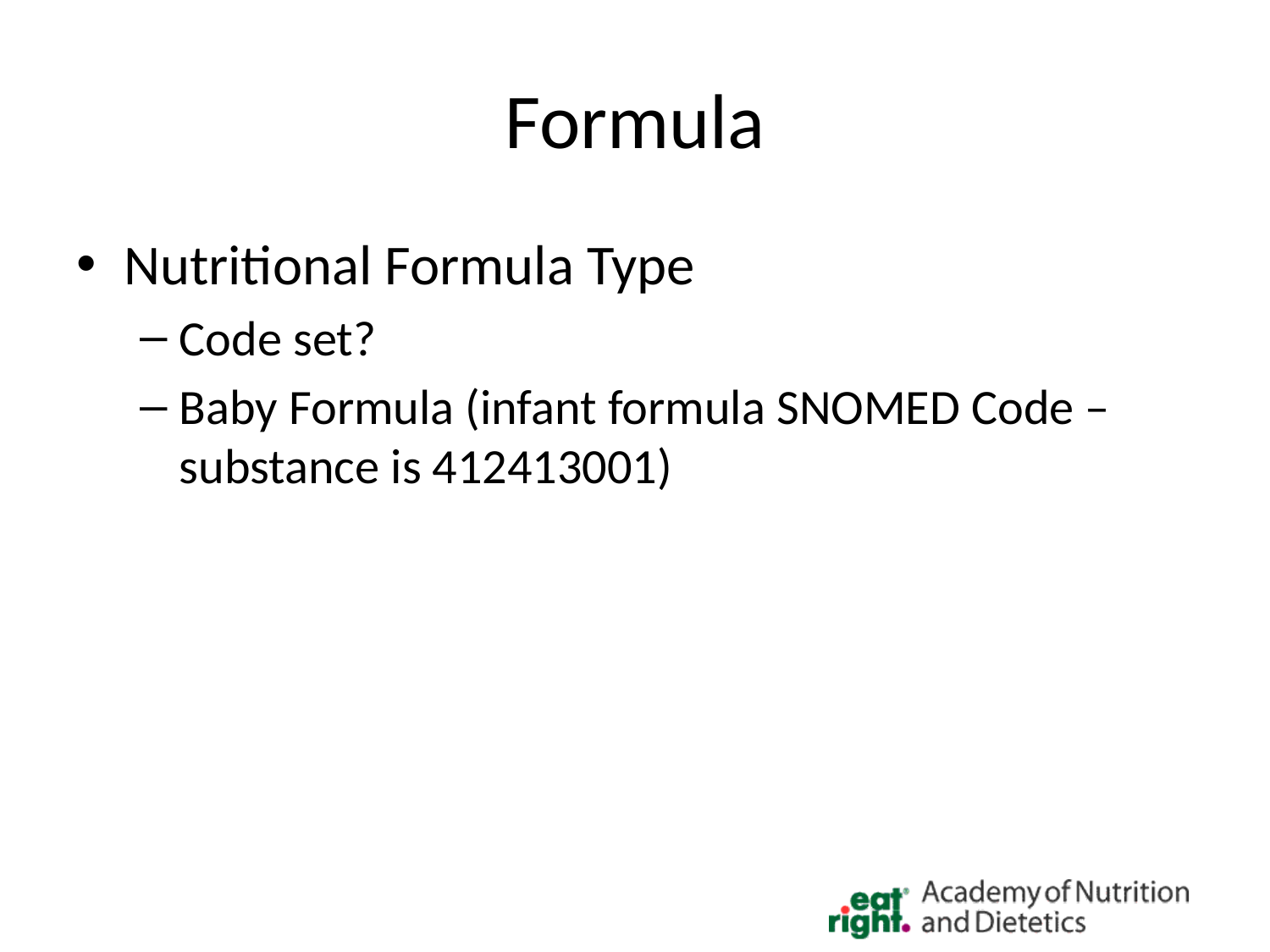

# Formula
Nutritional Formula Type
Code set?
Baby Formula (infant formula SNOMED Code – substance is 412413001)